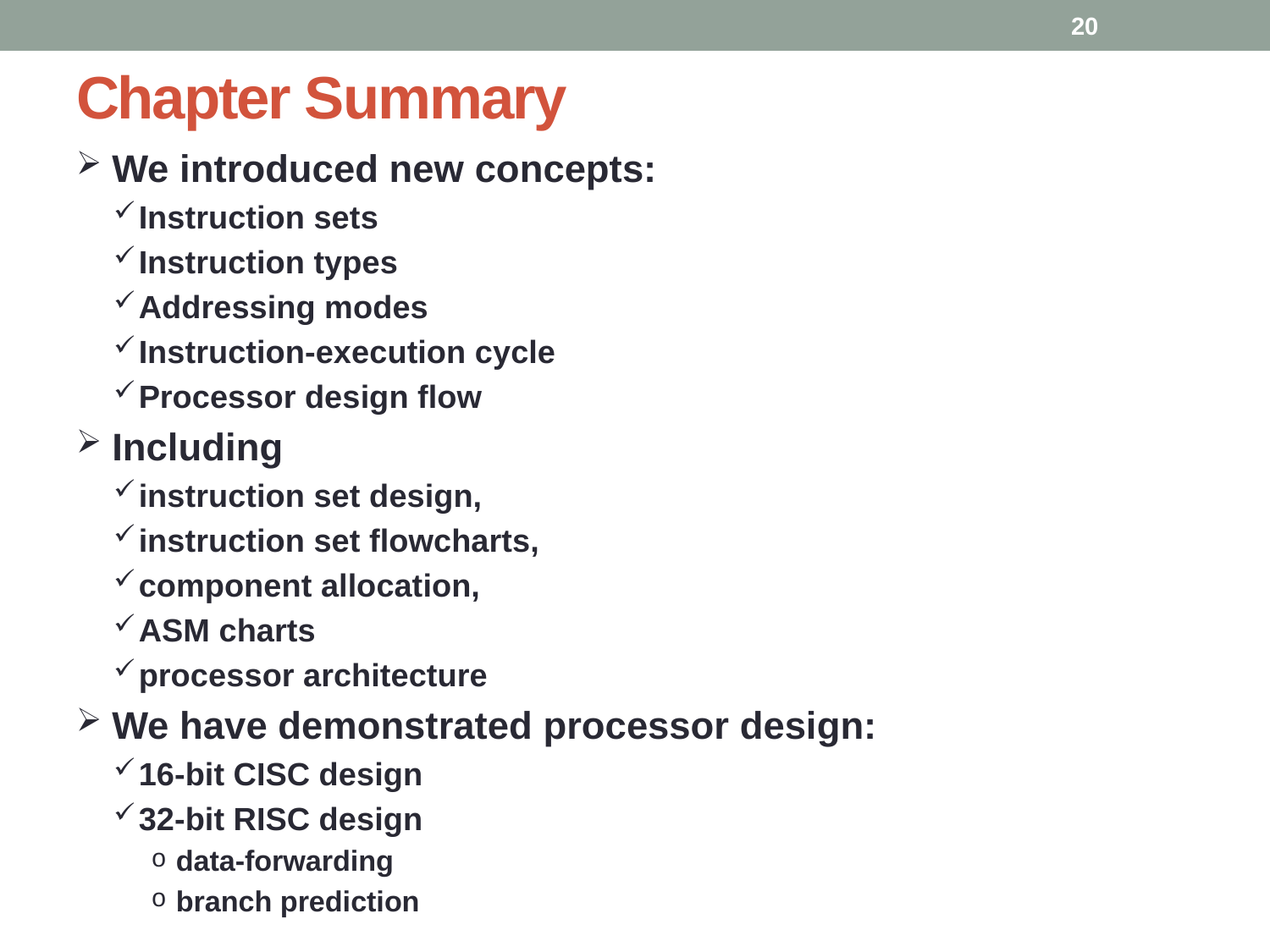

20
# Chapter Summary
 We introduced new concepts:
Instruction sets
Instruction types
Addressing modes
Instruction-execution cycle
Processor design flow
 Including
instruction set design,
instruction set flowcharts,
component allocation,
ASM charts
processor architecture
 We have demonstrated processor design:
16-bit CISC design
32-bit RISC design
data-forwarding
branch prediction